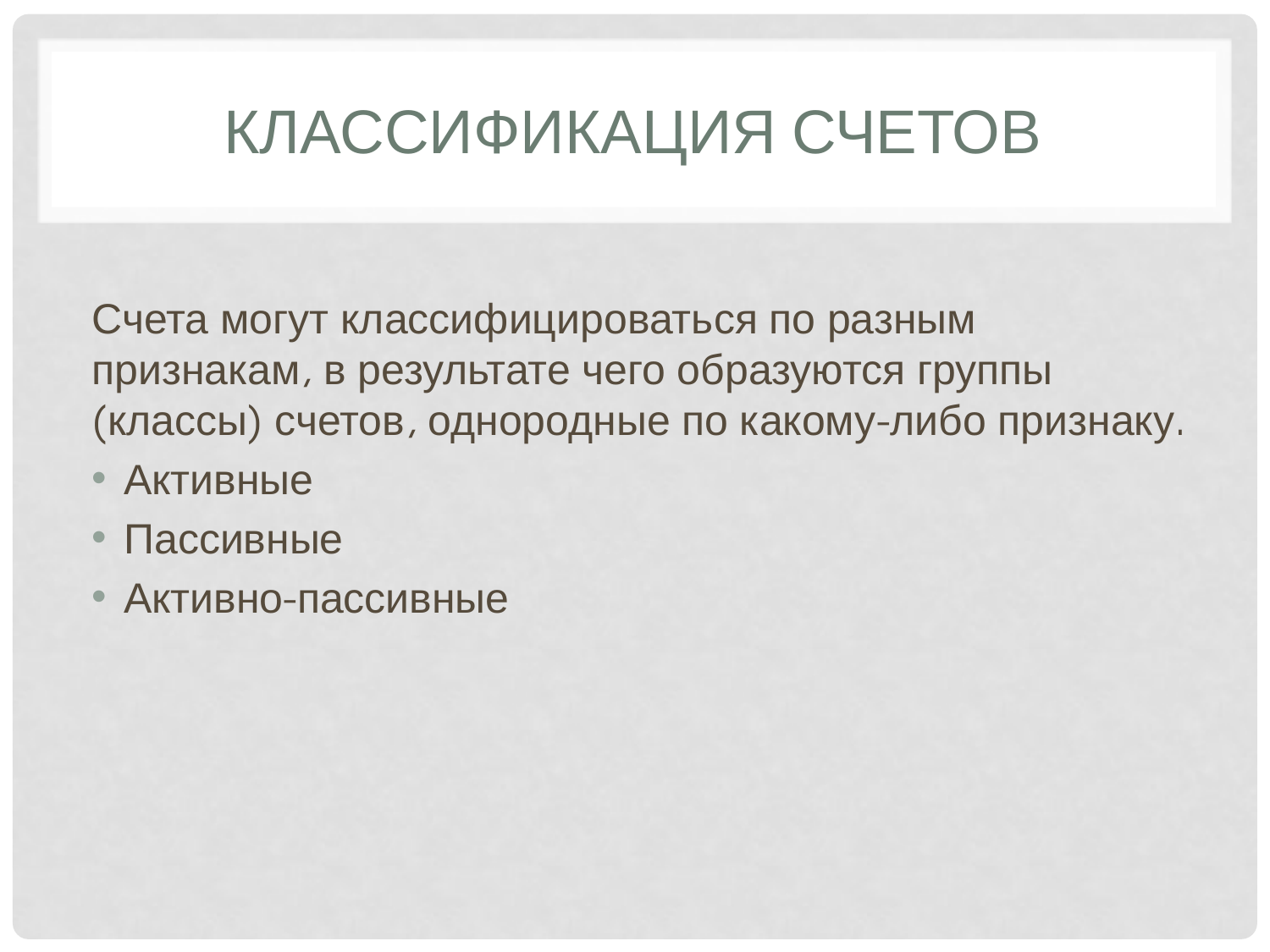

# Классификация счетов

Счета могут классифицироваться по разным признакам, в результате чего образуются группы (классы) счетов, однородные по какому-либо признаку.
Активные
Пассивные
Активно-пассивные